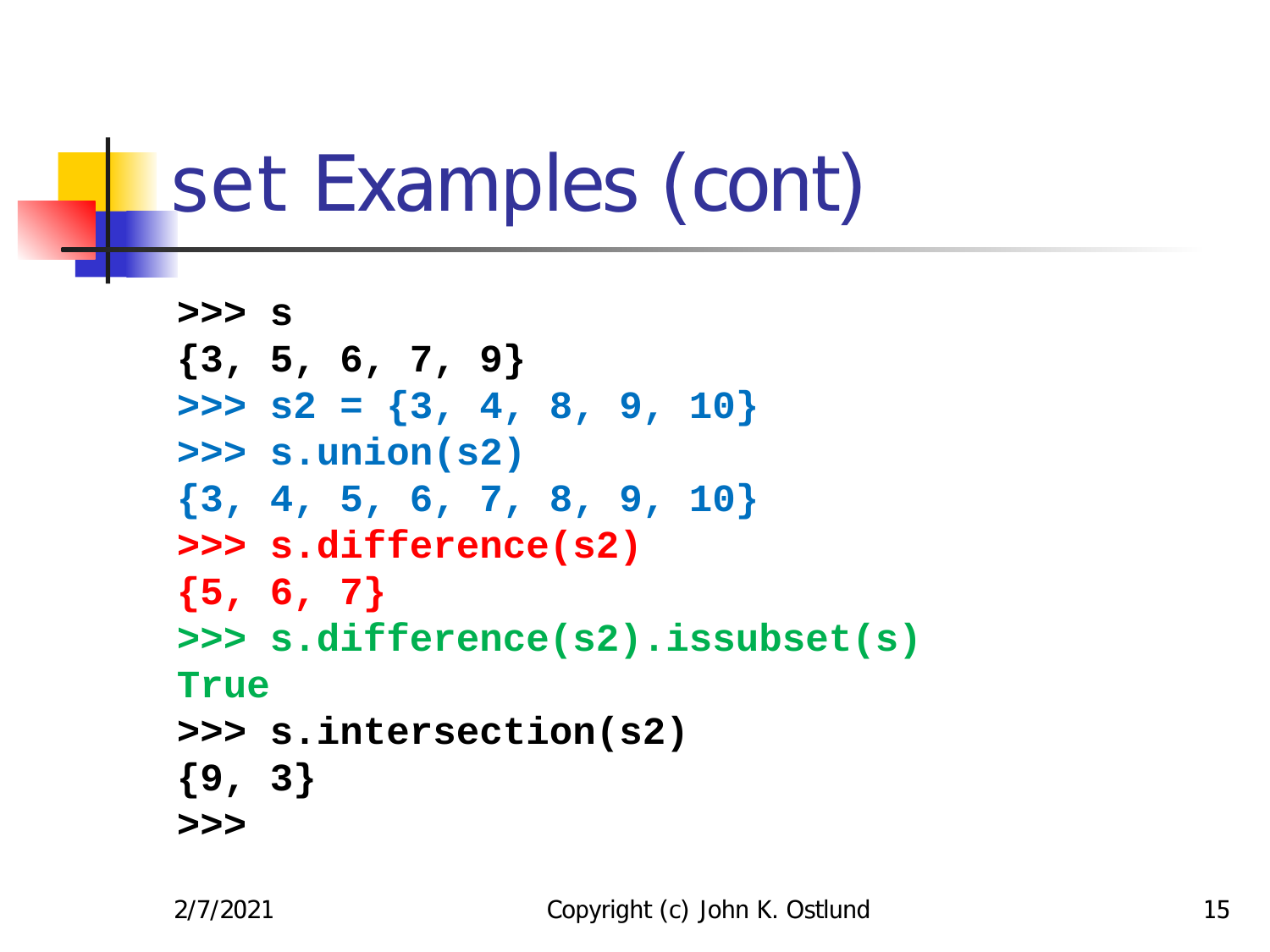

# set Examples (cont)
>>> s
{3, 5, 6, 7, 9}
>>> s2 = {3, 4, 8, 9, 10}
>>> s.union(s2)
{3, 4, 5, 6, 7, 8, 9, 10}
>>> s.difference(s2)
{5, 6, 7}
>>> s.difference(s2).issubset(s)
True
>>> s.intersection(s2)
{9, 3}
>>>
2/7/2021
Copyright (c) John K. Ostlund
15